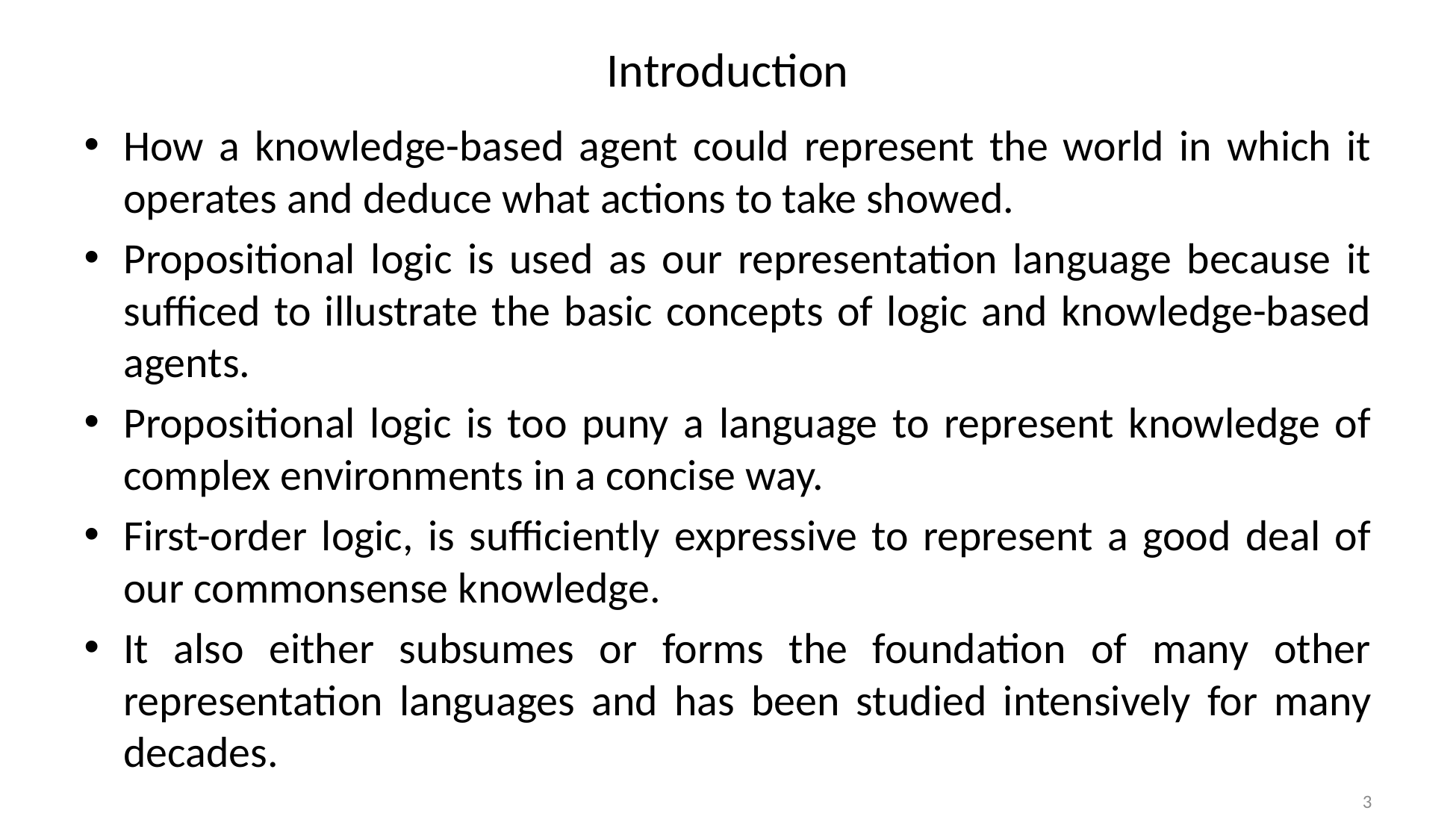

# Introduction
How a knowledge-based agent could represent the world in which it operates and deduce what actions to take showed.
Propositional logic is used as our representation language because it sufficed to illustrate the basic concepts of logic and knowledge-based agents.
Propositional logic is too puny a language to represent knowledge of complex environments in a concise way.
First-order logic, is sufficiently expressive to represent a good deal of our commonsense knowledge.
It also either subsumes or forms the foundation of many other representation languages and has been studied intensively for many decades.
3